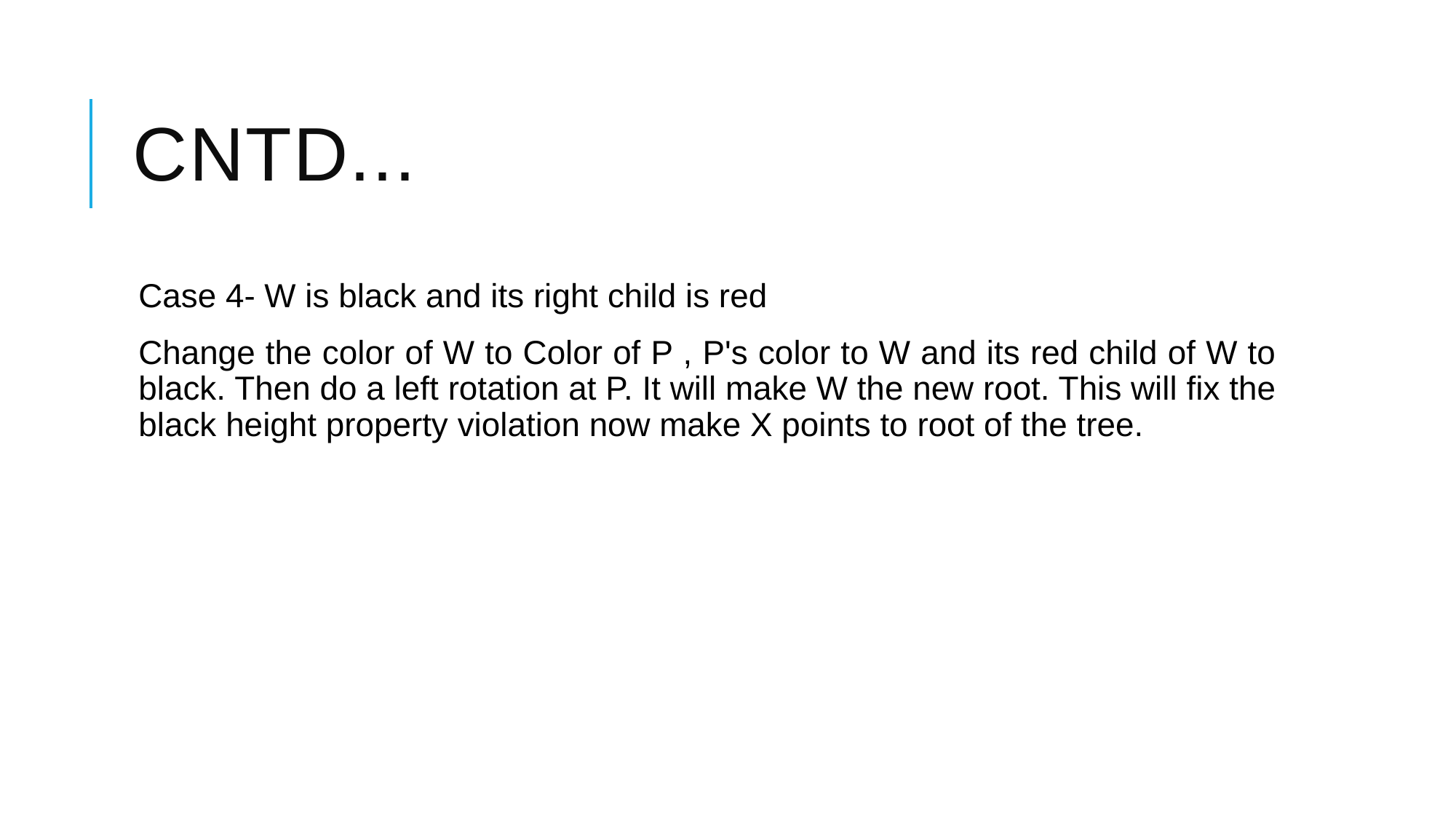

# CNTD...
Case 4- W is black and its right child is red
Change the color of W to Color of P , P's color to W and its red child of W to black. Then do a left rotation at P. It will make W the new root. This will fix the black height property violation now make X points to root of the tree.